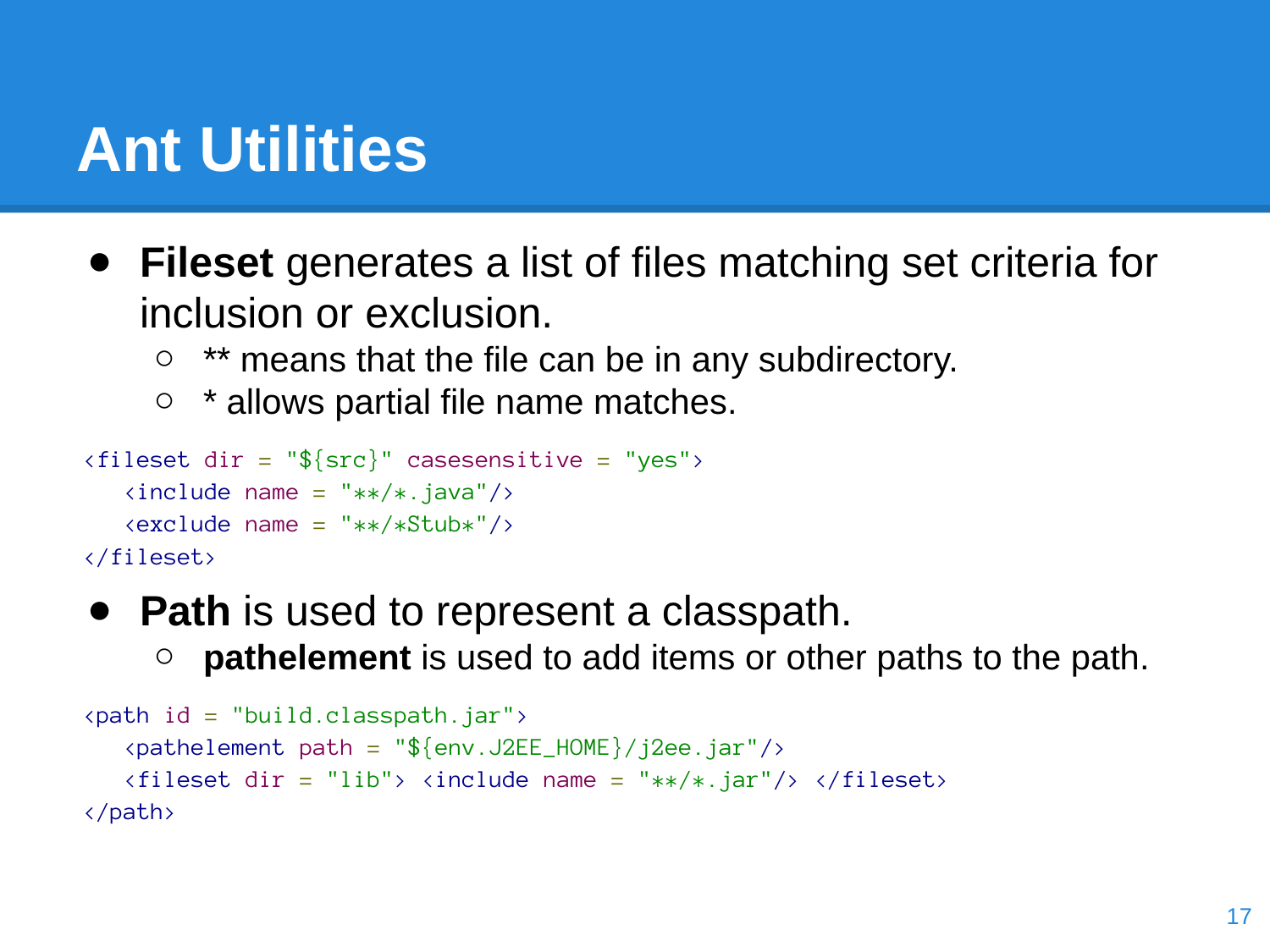

# Ant Utilities
Fileset generates a list of files matching set criteria for inclusion or exclusion.
** means that the file can be in any subdirectory.
* allows partial file name matches.
<fileset dir = "${src}" casesensitive = "yes">
   <include name = "**/*.java"/>
   <exclude name = "**/*Stub*"/>
</fileset>
Path is used to represent a classpath.
pathelement is used to add items or other paths to the path.
<path id = "build.classpath.jar">
   <pathelement path = "${env.J2EE_HOME}/j2ee.jar"/>
   <fileset dir = "lib"> <include name = "**/*.jar"/> </fileset>
</path>
17